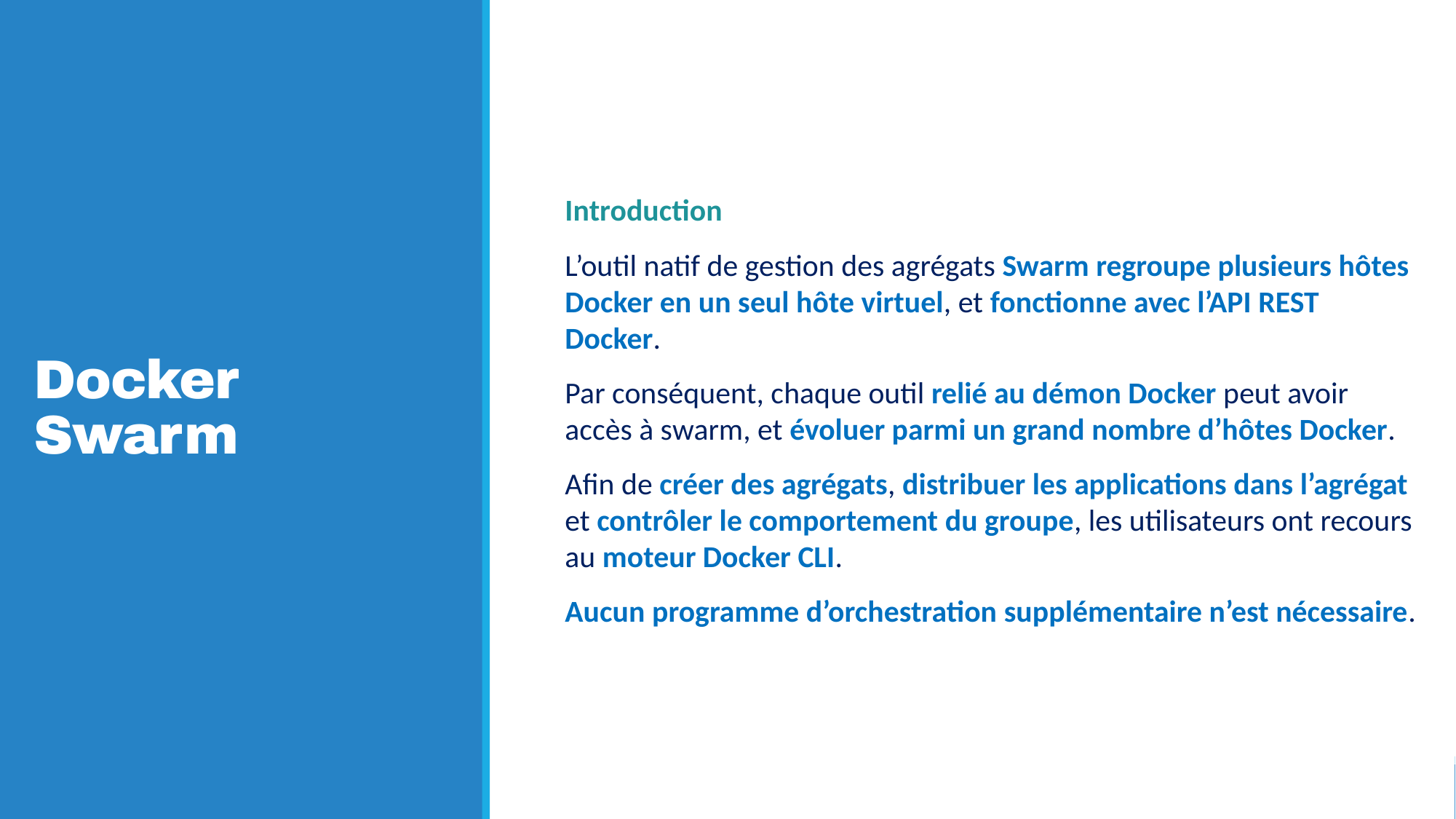

# Docker Swarm

Introduction
L’outil natif de gestion des agrégats Swarm regroupe plusieurs hôtes Docker en un seul hôte virtuel, et fonctionne avec l’API REST Docker.
Par conséquent, chaque outil relié au démon Docker peut avoir accès à swarm, et évoluer parmi un grand nombre d’hôtes Docker.
Afin de créer des agrégats, distribuer les applications dans l’agrégat et contrôler le comportement du groupe, les utilisateurs ont recours au moteur Docker CLI.
Aucun programme d’orchestration supplémentaire n’est nécessaire.